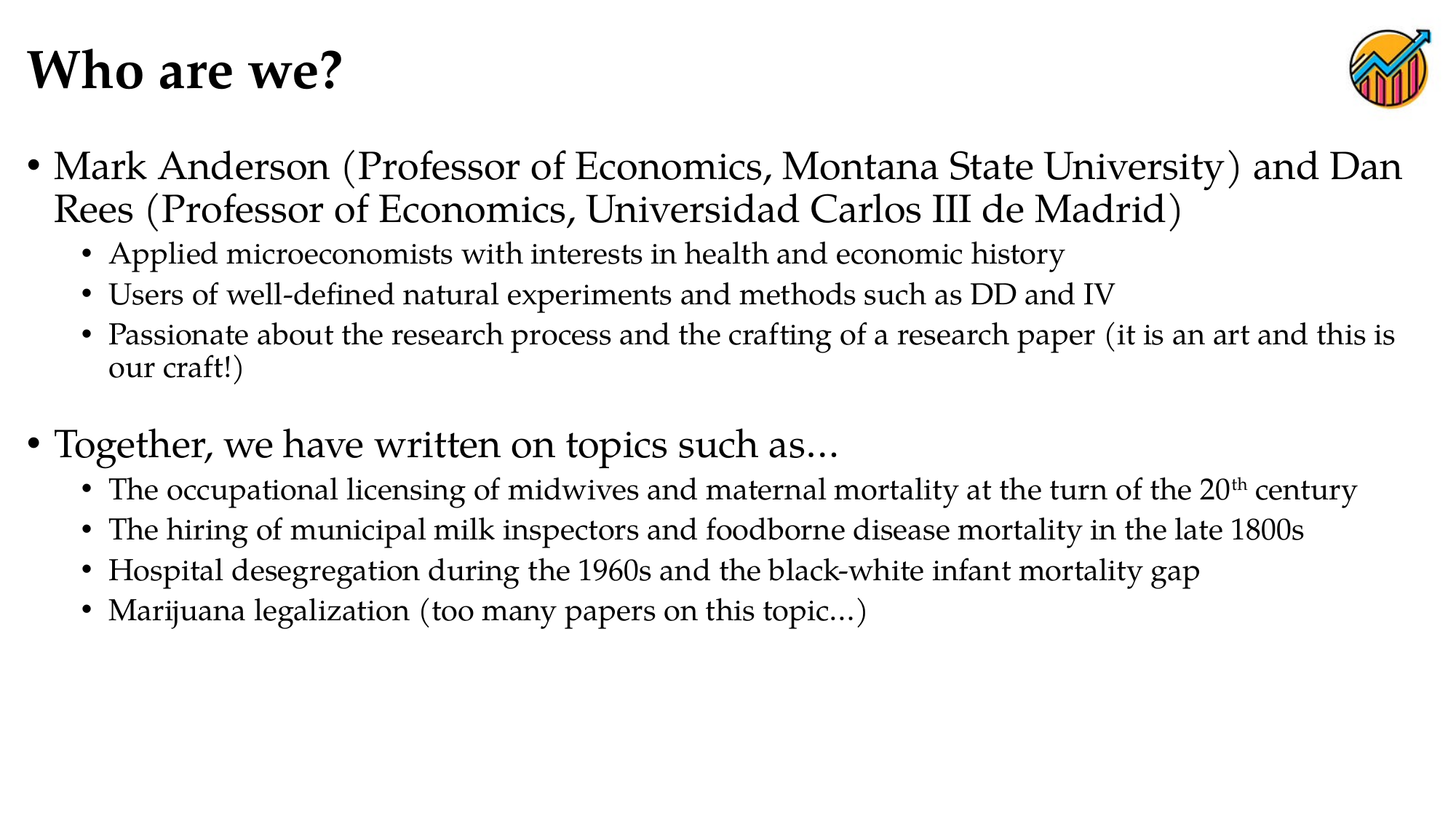

# Who are we?
Mark Anderson (Professor of Economics, Montana State University) and Dan Rees (Professor of Economics, Universidad Carlos III de Madrid)
Applied microeconomists with interests in health and economic history
Users of well-defined natural experiments and methods such as DD and IV
Passionate about the research process and the crafting of a research paper (it is an art and this is our craft!)

Together, we have written on topics such as…
The occupational licensing of midwives and maternal mortality at the turn of the 20th century
The hiring of municipal milk inspectors and foodborne disease mortality in the late 1800s
Hospital desegregation during the 1960s and the black-white infant mortality gap
Marijuana legalization (too many papers on this topic…)